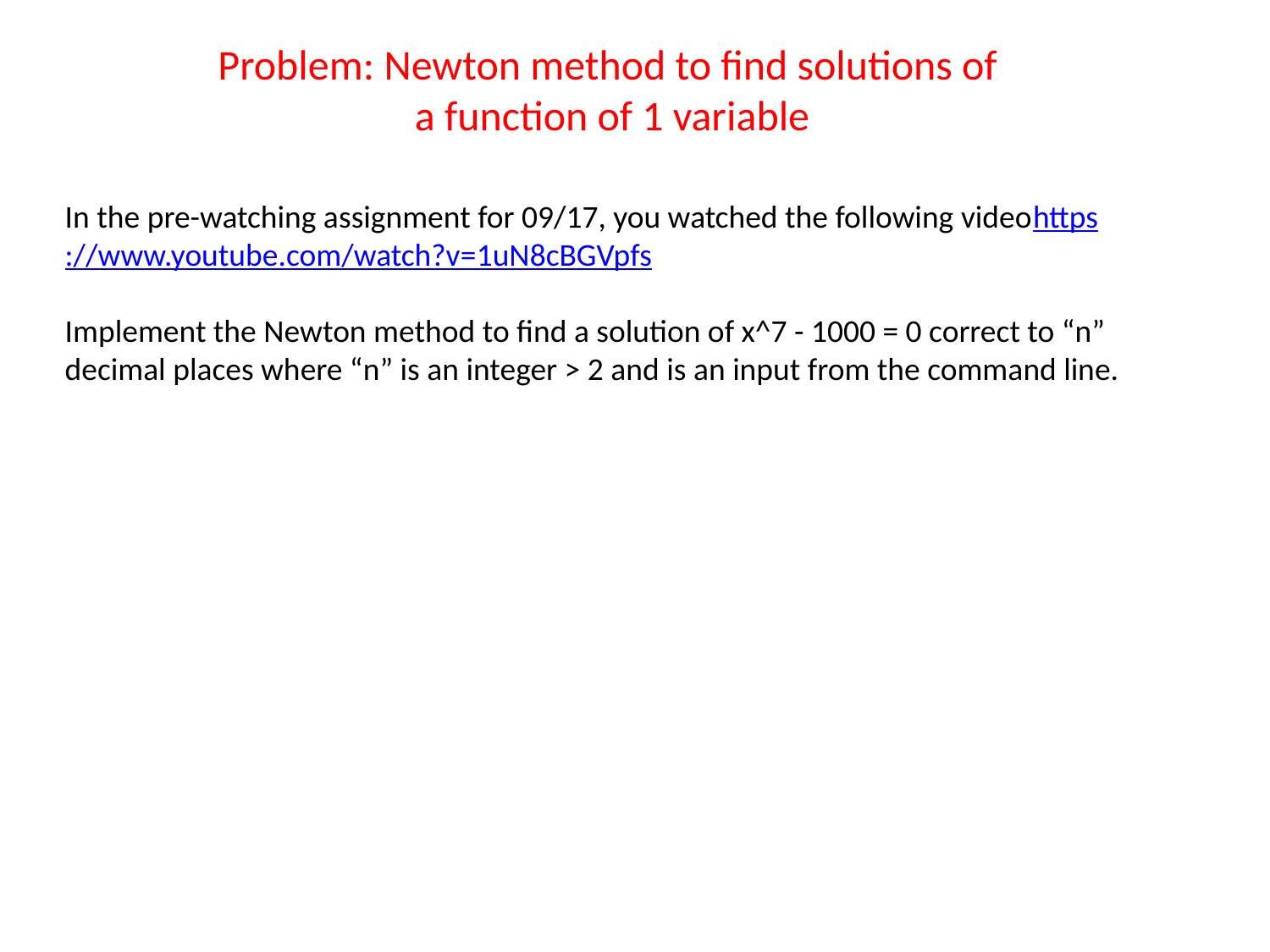

Problem: Newton method to find solutions of
a function of 1 variable

In the pre-watching assignment for 09/17, you watched the following videohttps://www.youtube.com/watch?v=1uN8cBGVpfs

Implement the Newton method to find a solution of x^7 - 1000 = 0 correct to “n” decimal places where “n” is an integer > 2 and is an input from the command line.